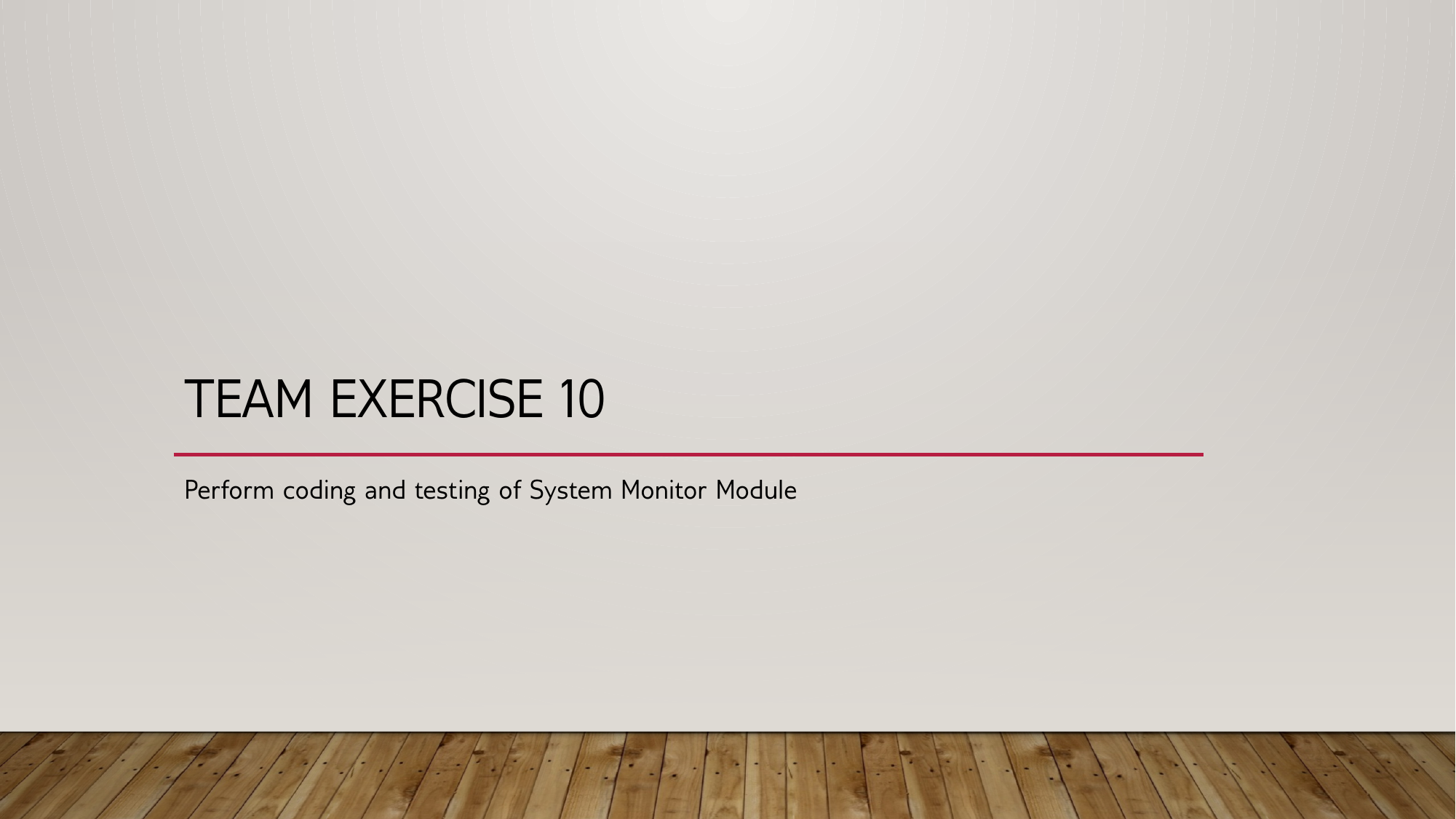

# Team Exercise 10
Perform coding and testing of System Monitor Module